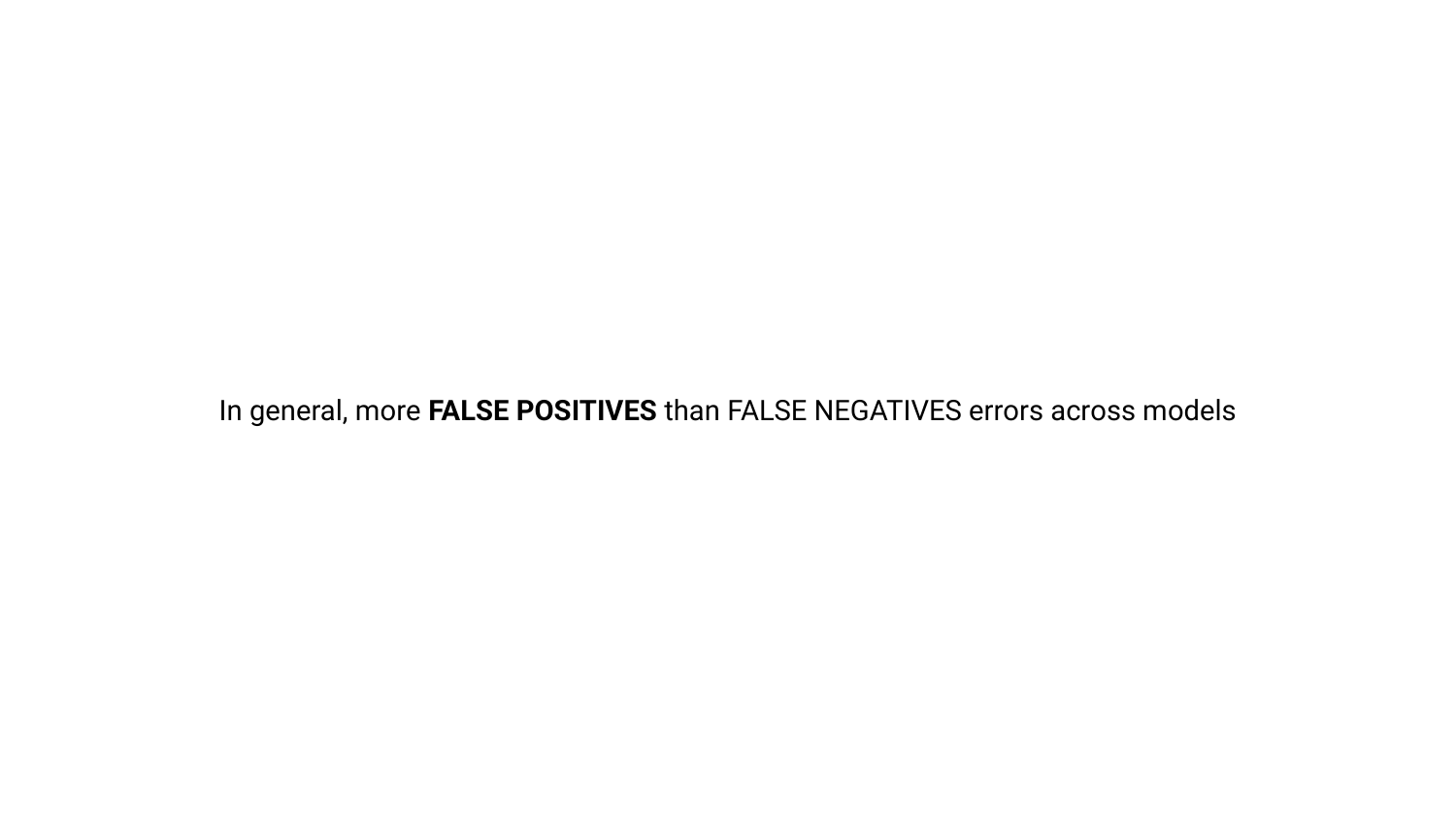

In general, more FALSE POSITIVES than FALSE NEGATIVES errors across models